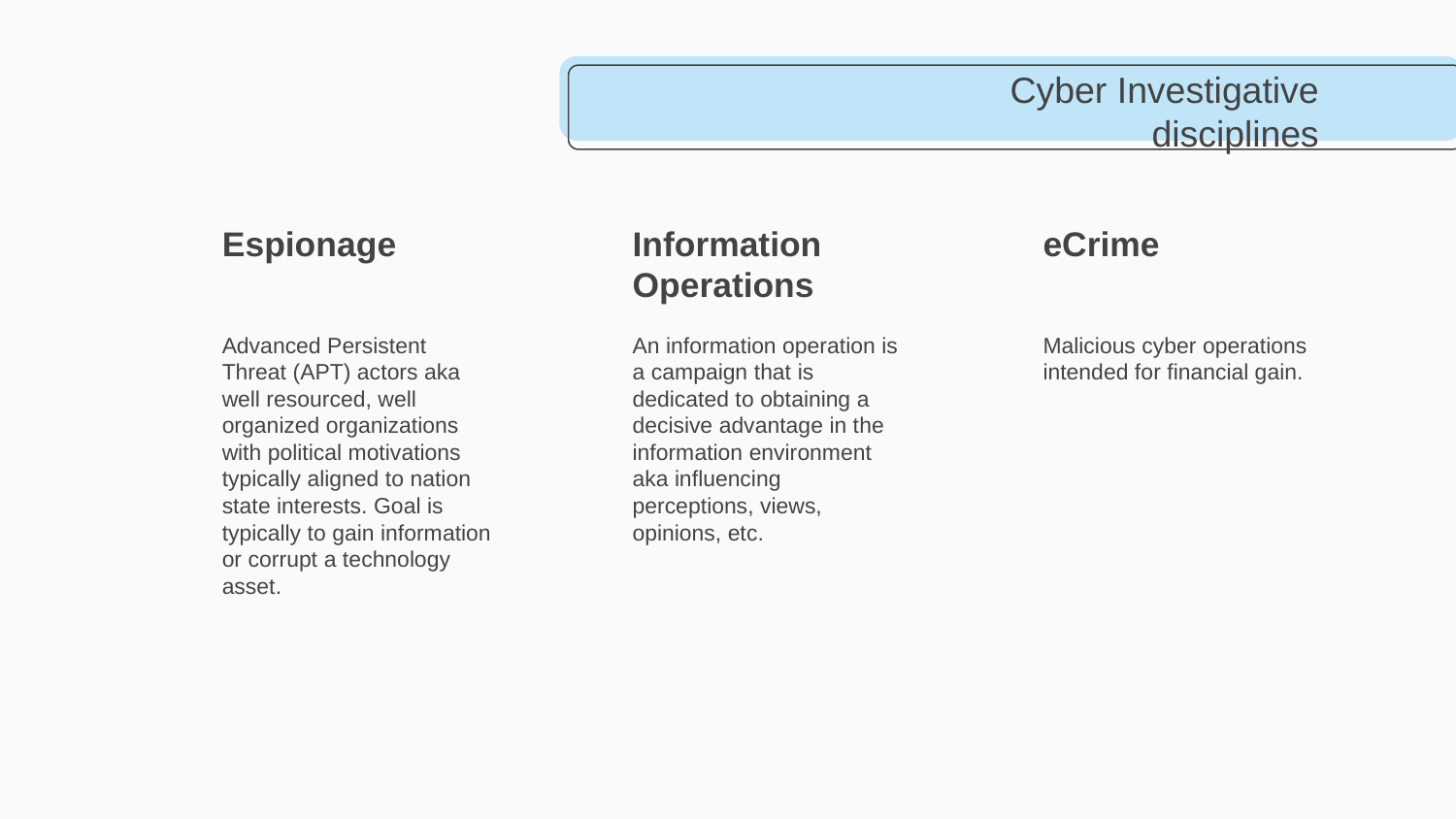

# Cyber Investigative disciplines
Espionage
Information Operations
eCrime
Advanced Persistent Threat (APT) actors aka well resourced, well organized organizations with political motivations typically aligned to nation state interests. Goal is typically to gain information or corrupt a technology asset.
An information operation is a campaign that is dedicated to obtaining a decisive advantage in the information environment aka influencing perceptions, views, opinions, etc.
Malicious cyber operations intended for financial gain.